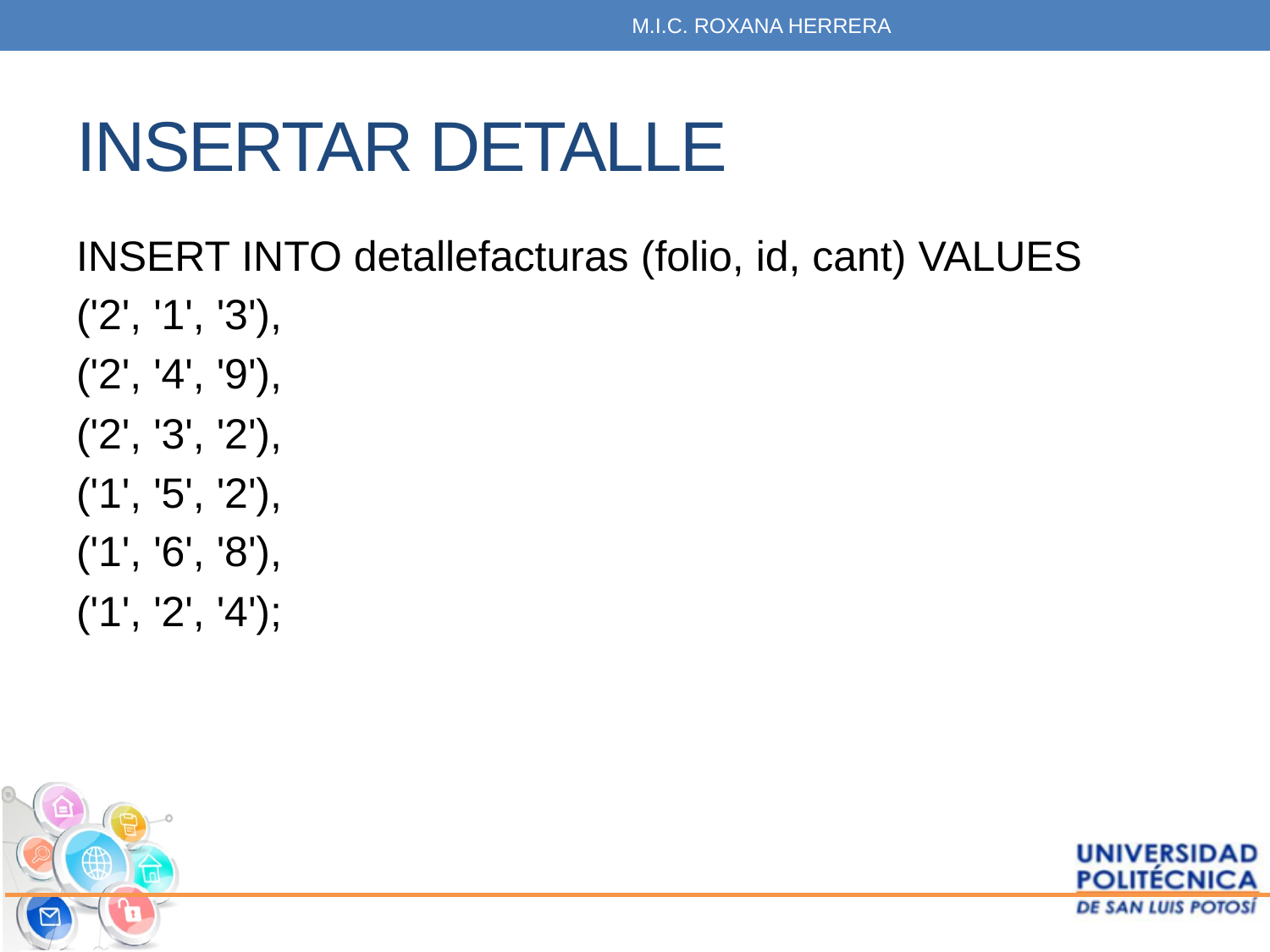

M.I.C. ROXANA HERRERA
# INSERTAR DETALLE
INSERT INTO detallefacturas (folio, id, cant) VALUES
('2', '1', '3'),
('2', '4', '9'),
('2', '3', '2'),
('1', '5', '2'),
('1', '6', '8'),
('1', '2', '4');